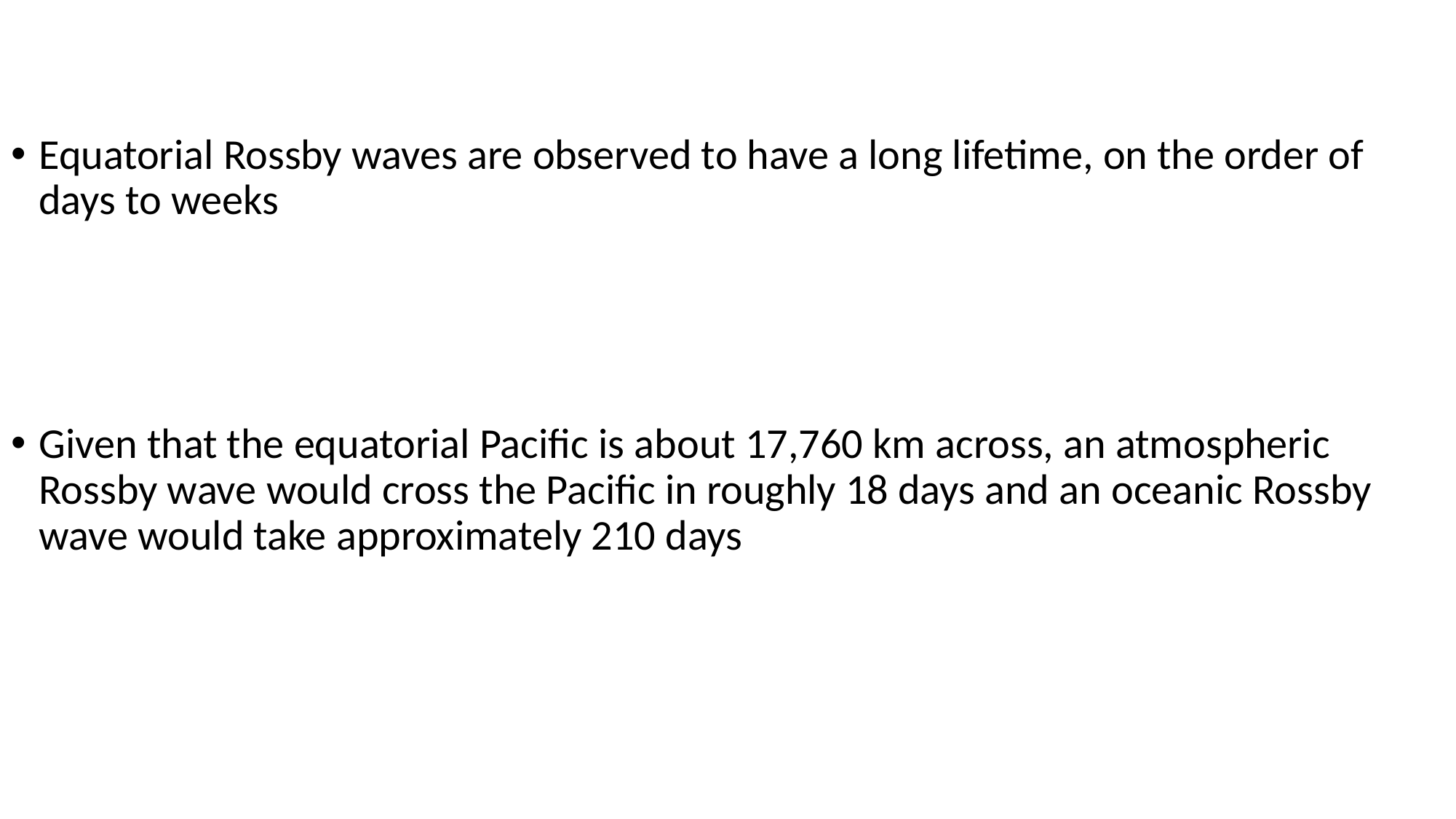

Equatorial Rossby waves are observed to have a long lifetime, on the order of days to weeks

Given that the equatorial Pacific is about 17,760 km across, an atmospheric Rossby wave would cross the Pacific in roughly 18 days and an oceanic Rossby wave would take approximately 210 days